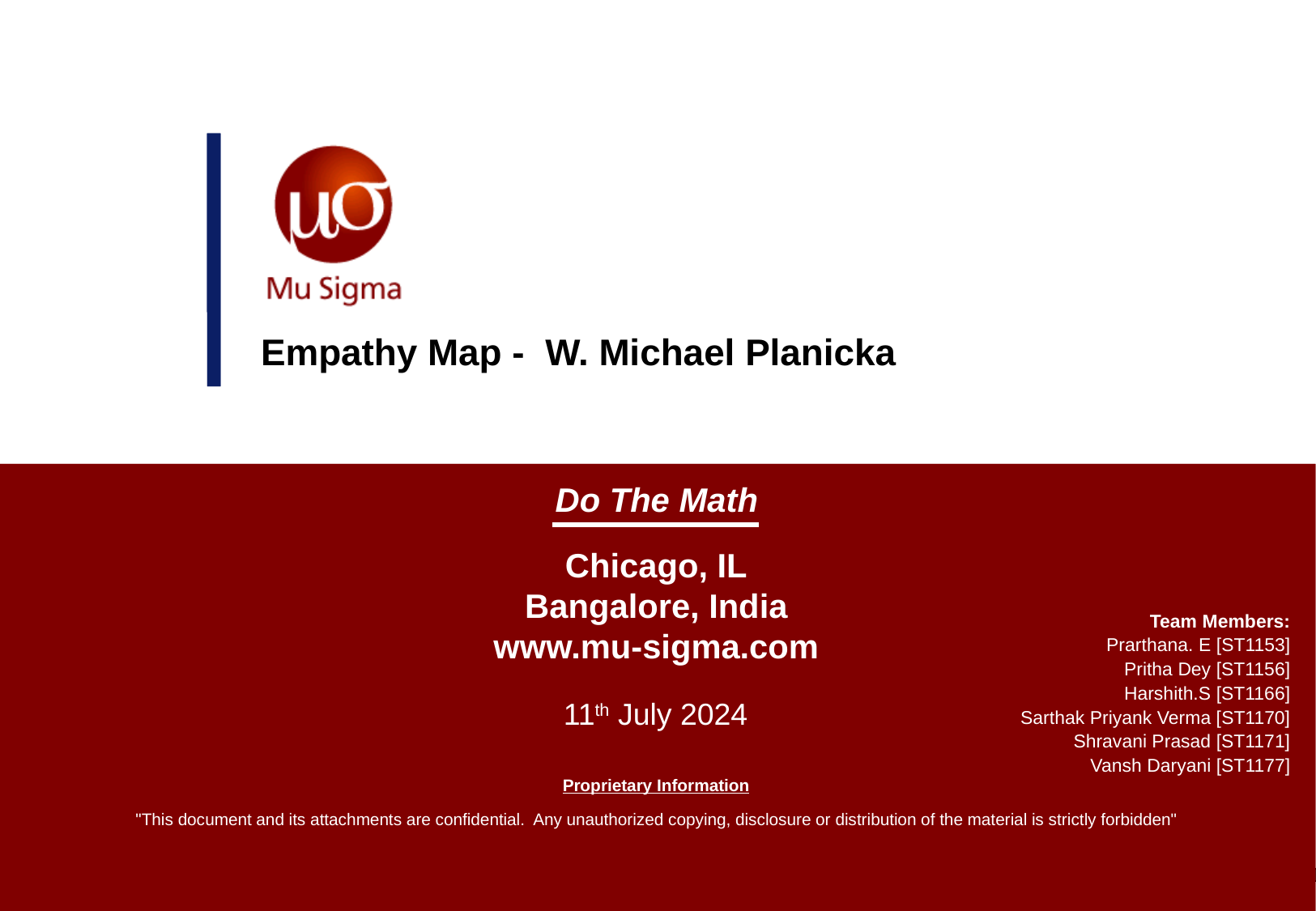

# Empathy Map -  W. Michael Planicka

Team Members:​
Prarthana. E [ST1153]​
Pritha Dey [ST1156]​
Harshith.S [ST1166]​
Sarthak Priyank Verma [ST1170]​
Shravani Prasad [ST1171]​
Vansh Daryani [ST1177]​
11th July 2024